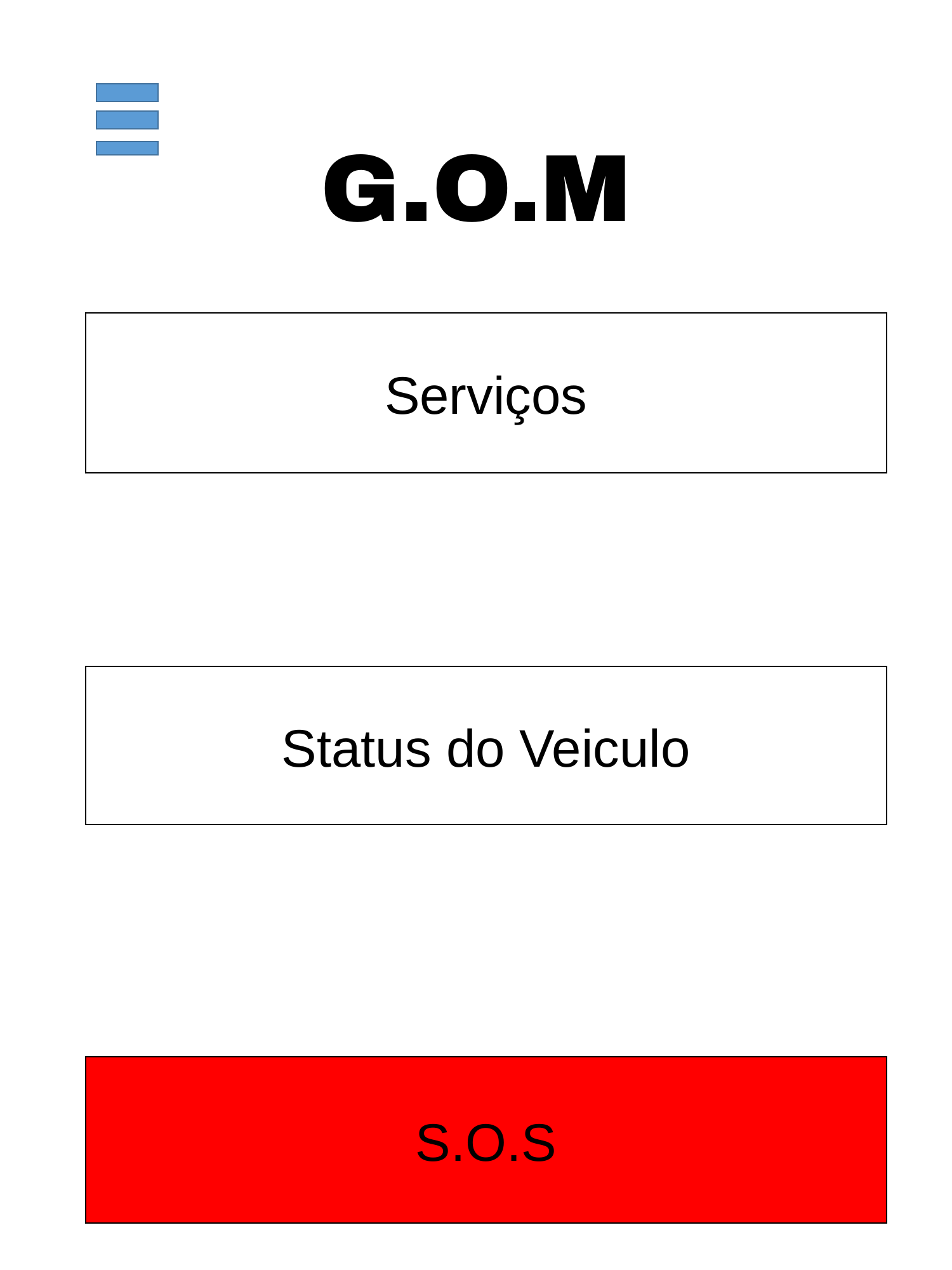

# G.O.M

Serviços
Status do Veiculo
S.O.S